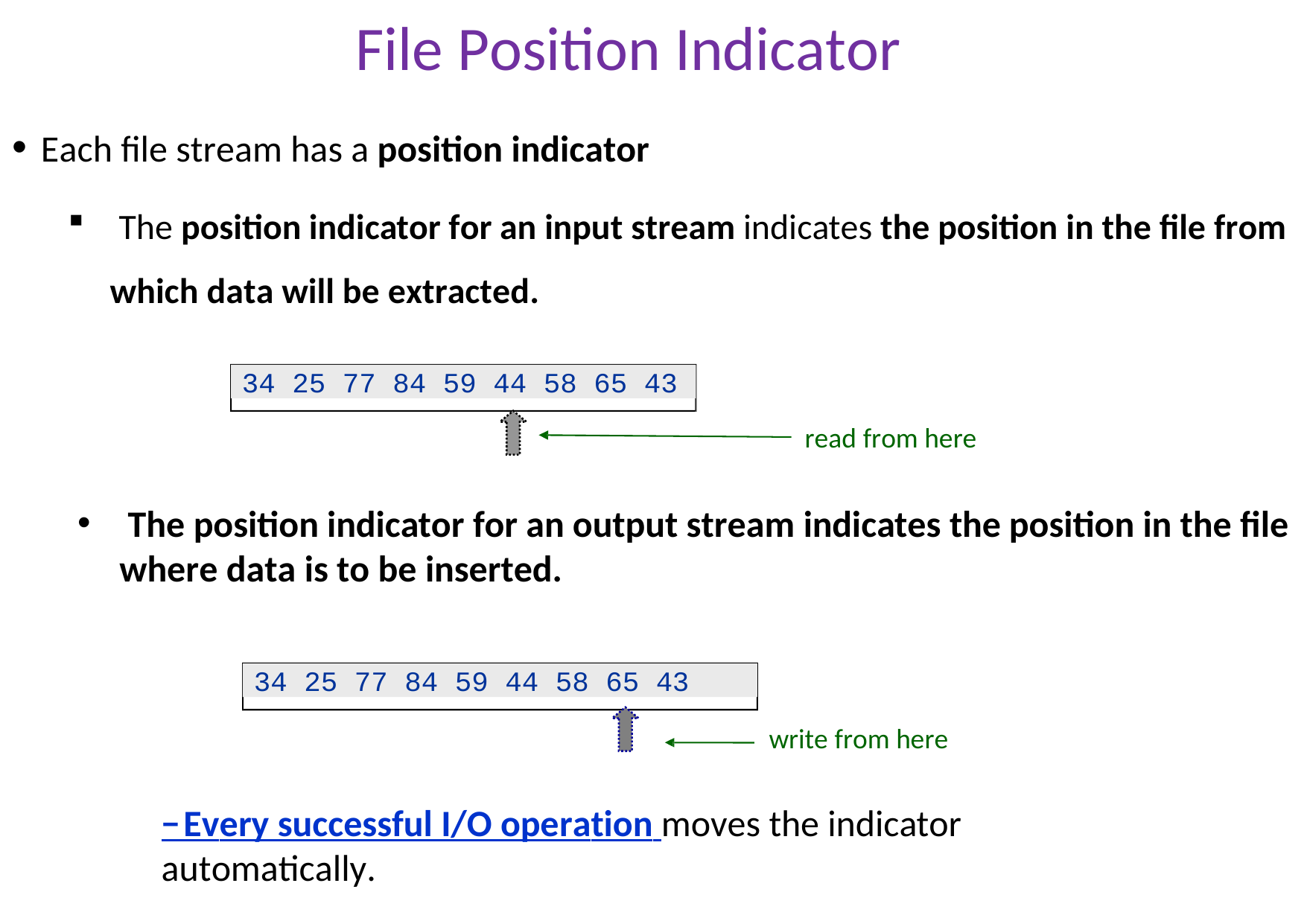

# File Position Indicator
Each file stream has a position indicator
  The position indicator for an input stream indicates the position in the file from which data will be extracted.

34 25 77 84 59 44 58 65 43

read from here

 The position indicator for an output stream indicates the position in the file where data is to be inserted.

34 25 77 84 59 44 58 65 43

write from here

−   Every successful I/O operation moves the indicator automatically.